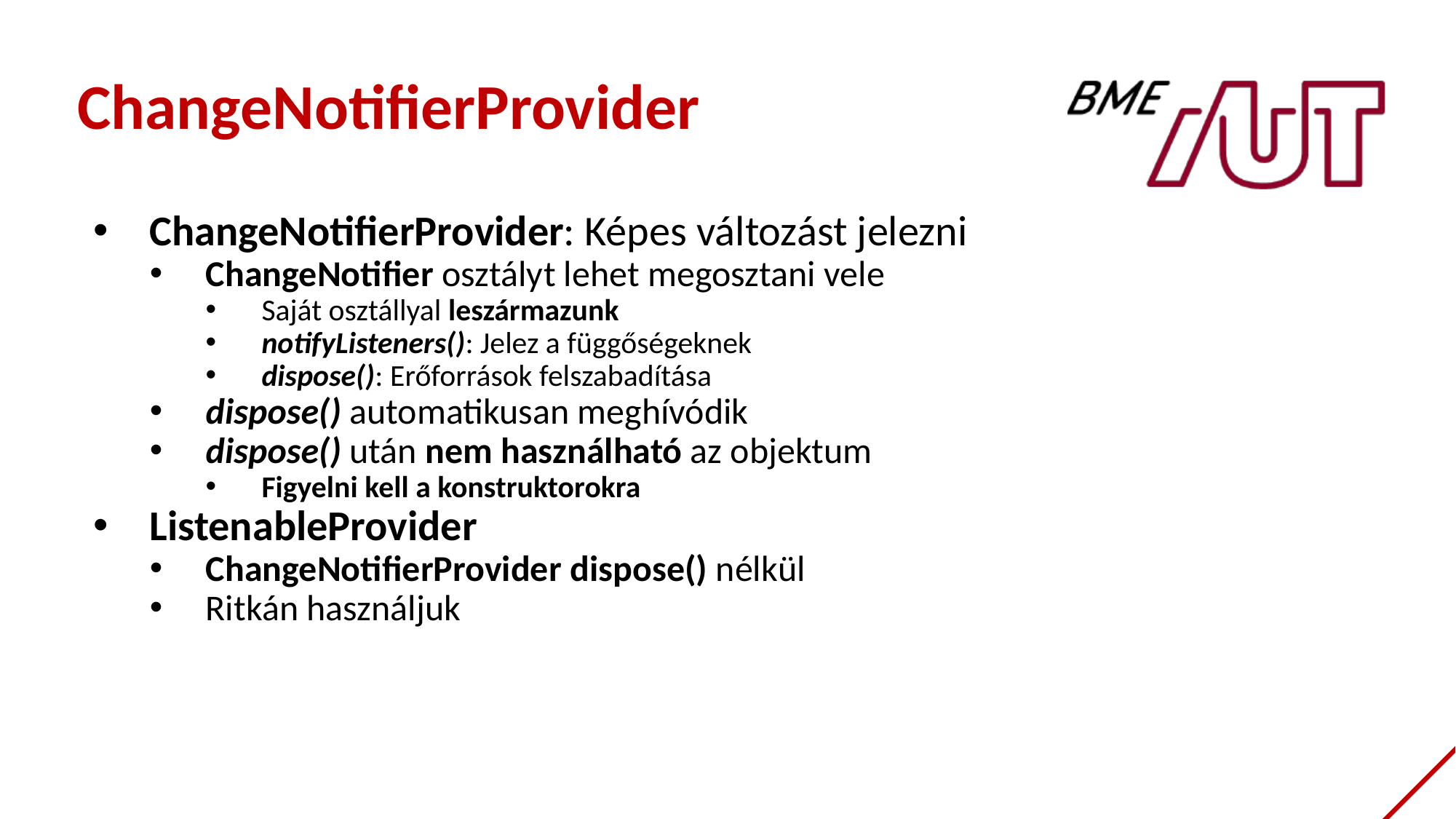

ChangeNotifierProvider
ChangeNotifierProvider: Képes változást jelezni
ChangeNotifier osztályt lehet megosztani vele
Saját osztállyal leszármazunk
notifyListeners(): Jelez a függőségeknek
dispose(): Erőforrások felszabadítása
dispose() automatikusan meghívódik
dispose() után nem használható az objektum
Figyelni kell a konstruktorokra
ListenableProvider
ChangeNotifierProvider dispose() nélkül
Ritkán használjuk